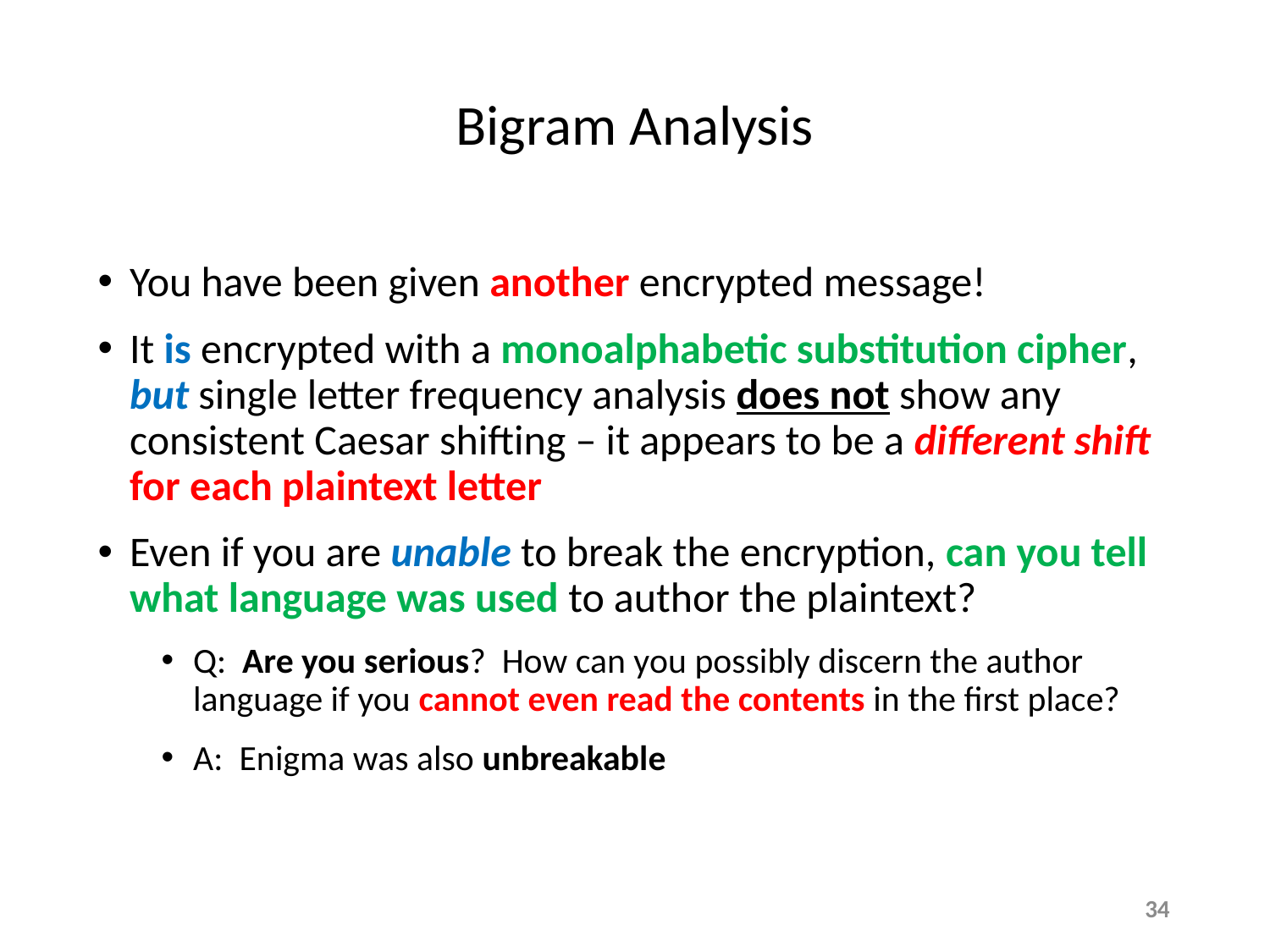

# Bigram Analysis
You have been given another encrypted message!
It is encrypted with a monoalphabetic substitution cipher, but single letter frequency analysis does not show any consistent Caesar shifting – it appears to be a different shift for each plaintext letter
Even if you are unable to break the encryption, can you tell what language was used to author the plaintext?
Q:  Are you serious?  How can you possibly discern the author language if you cannot even read the contents in the first place?
A:  Enigma was also unbreakable

34